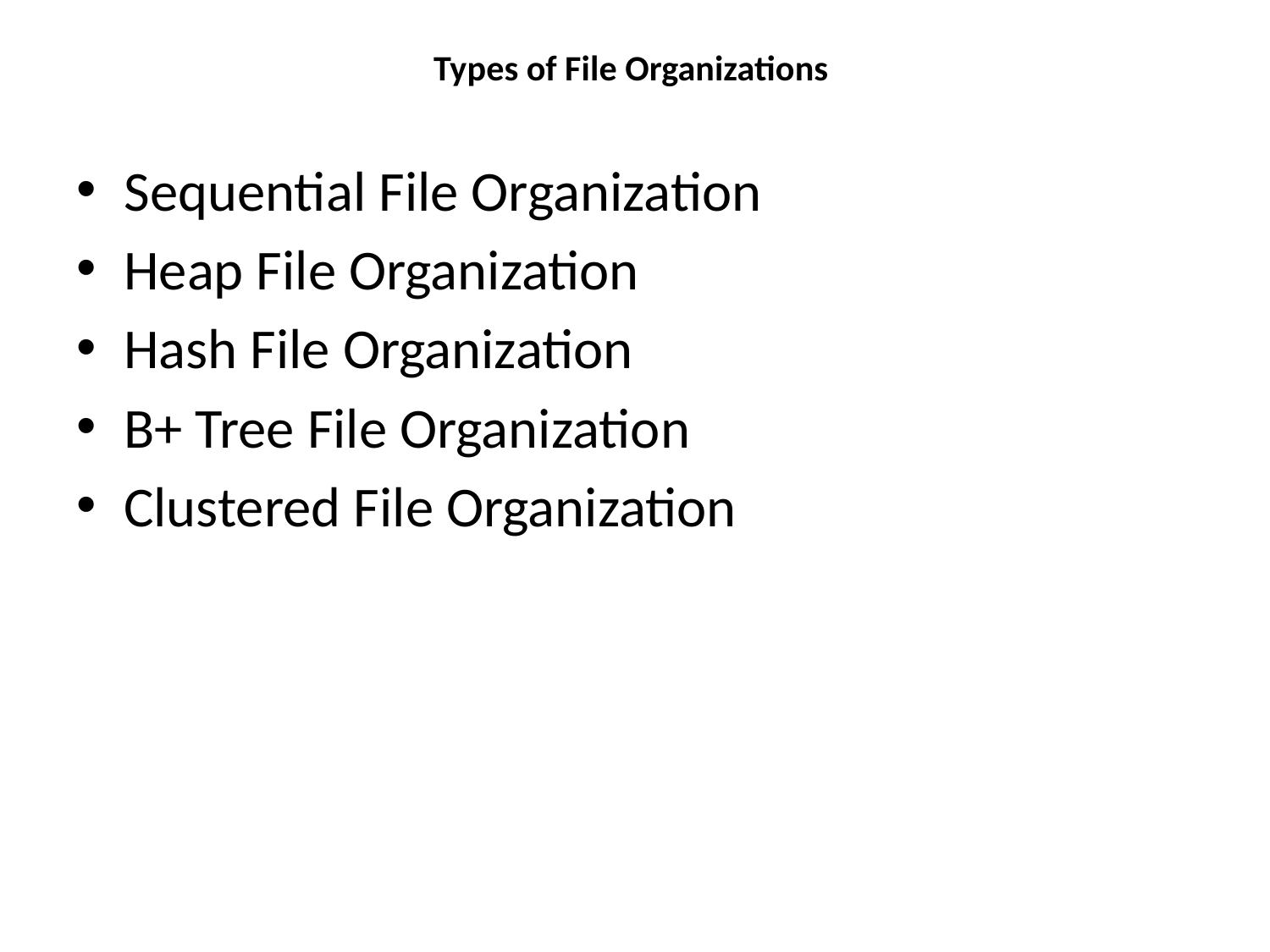

# Types of File Organizations
Sequential File Organization
Heap File Organization
Hash File Organization
B+ Tree File Organization
Clustered File Organization